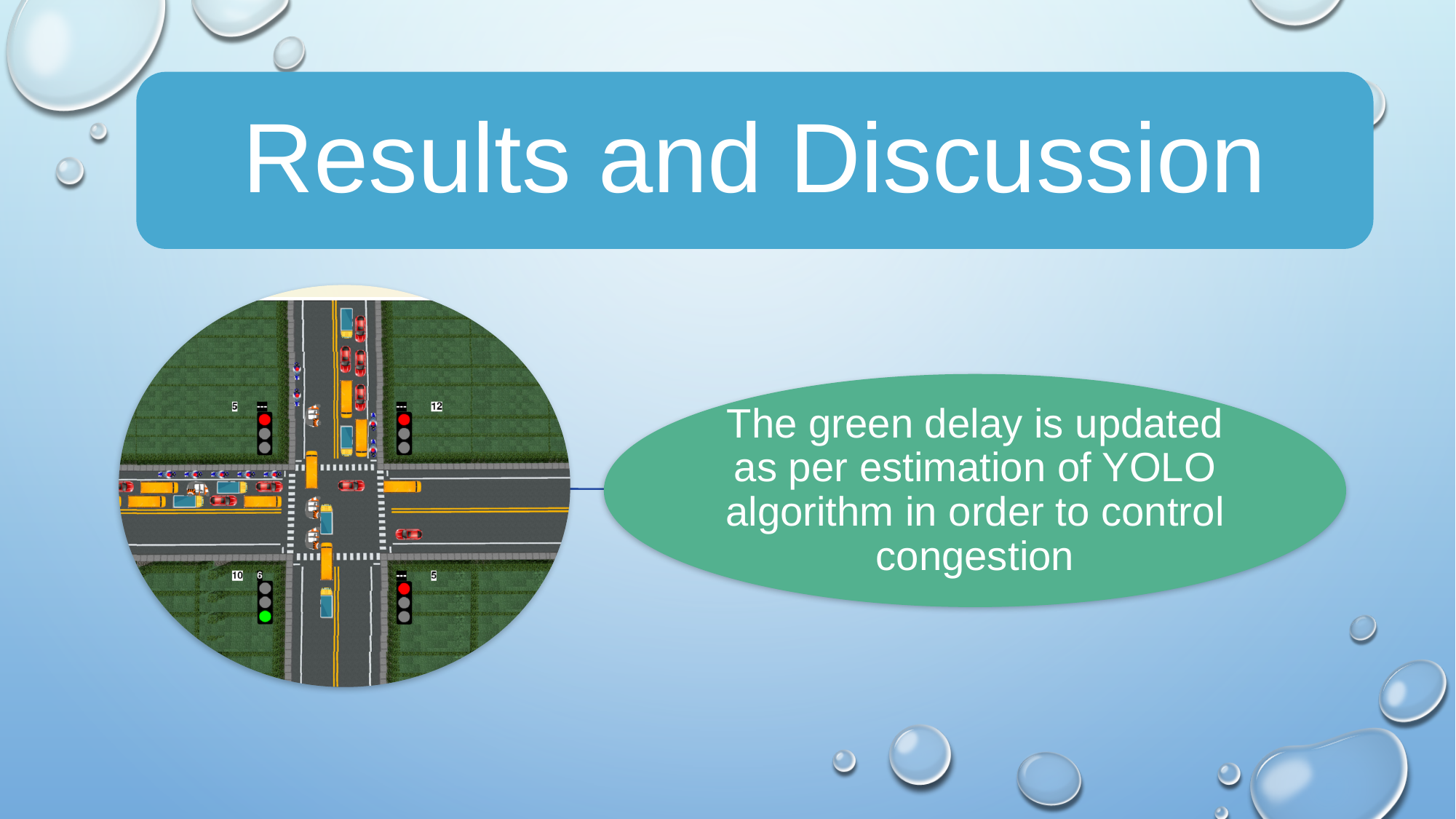

Results and Discussion
The green delay is updated as per estimation of YOLO algorithm in order to control congestion